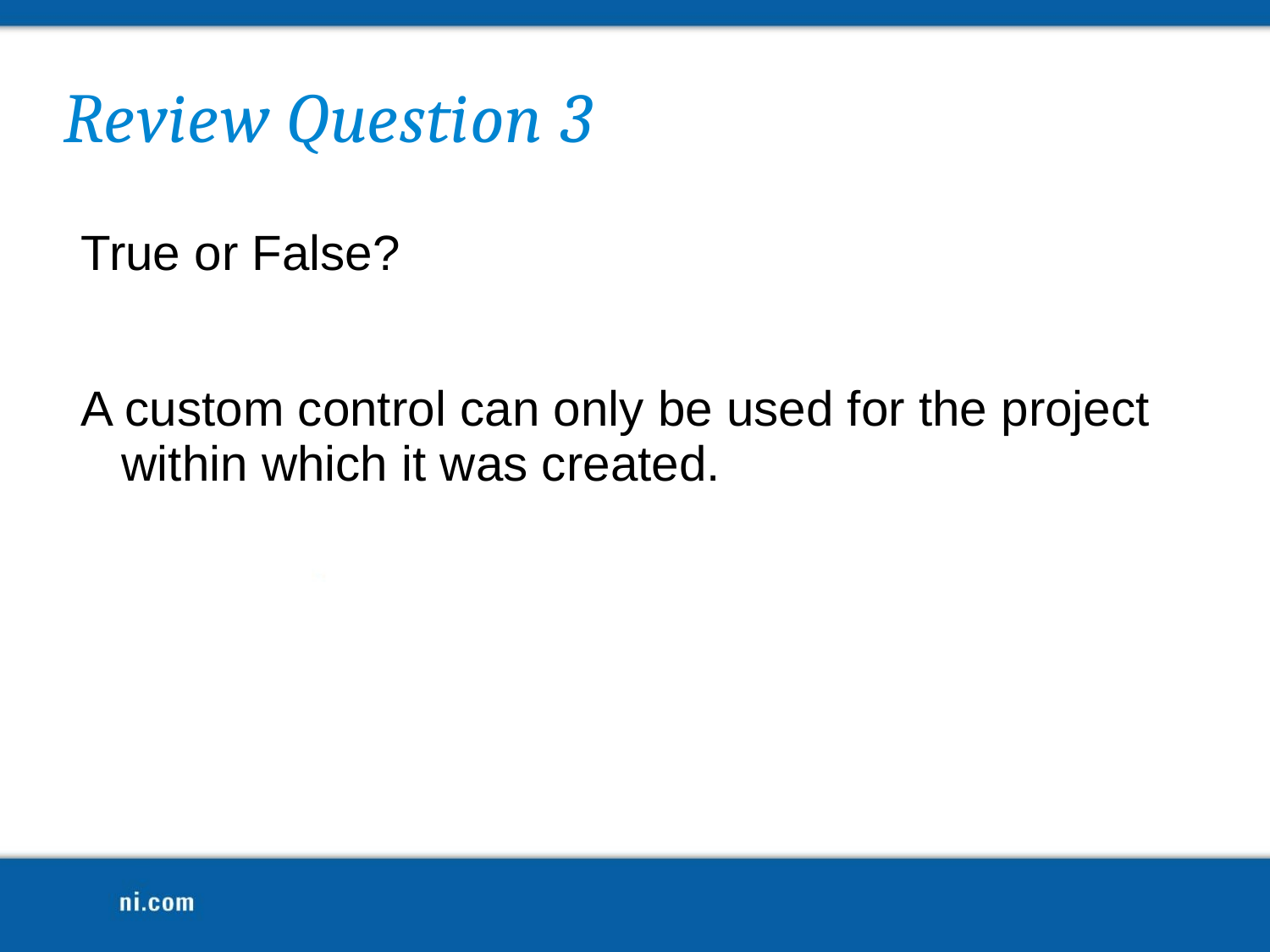

Review Question 3
True or False?

A custom control can only be used for the project within which it was created.